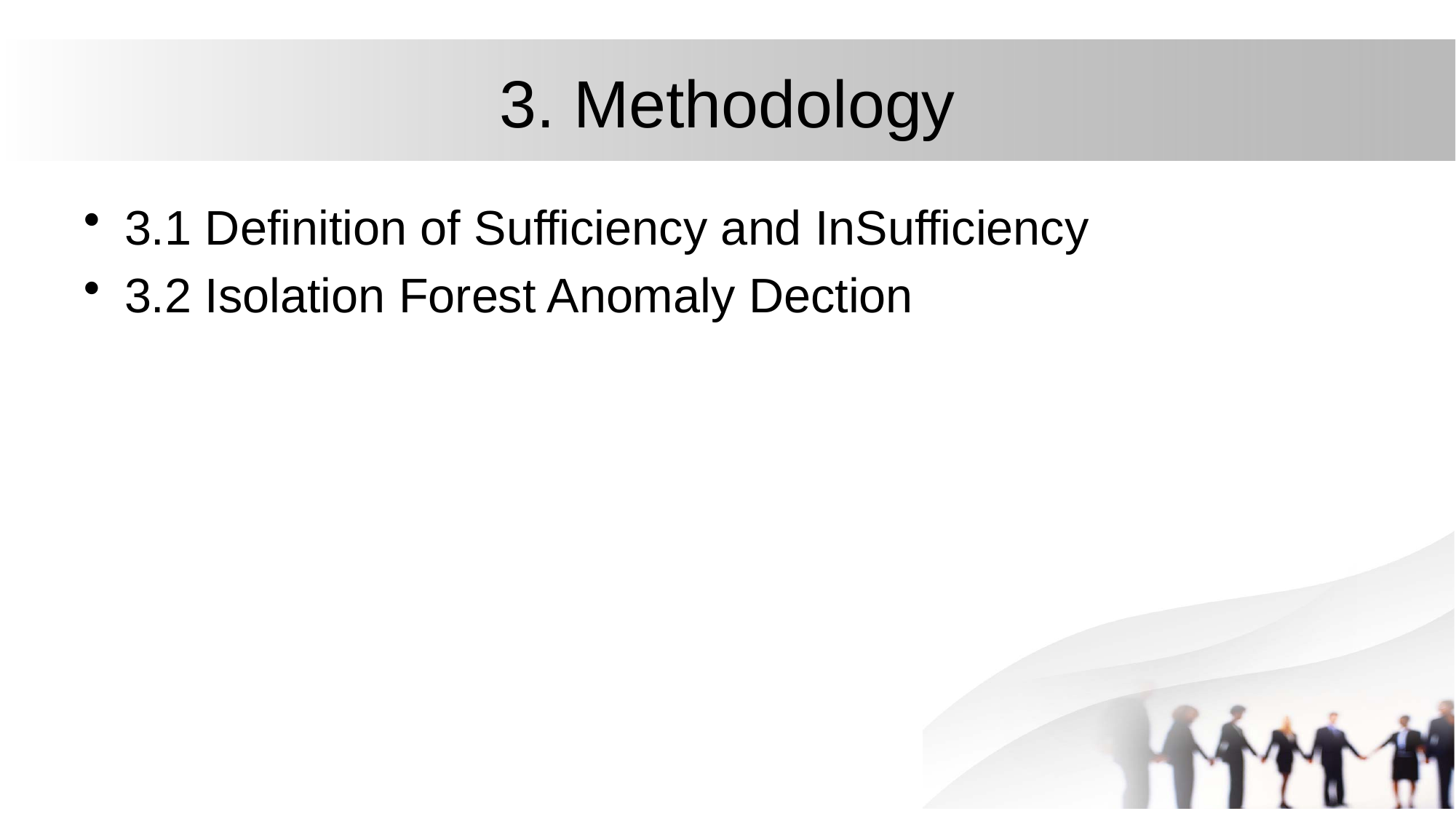

# 3. Methodology
3.1 Definition of Sufficiency and InSufficiency
3.2 Isolation Forest Anomaly Dection